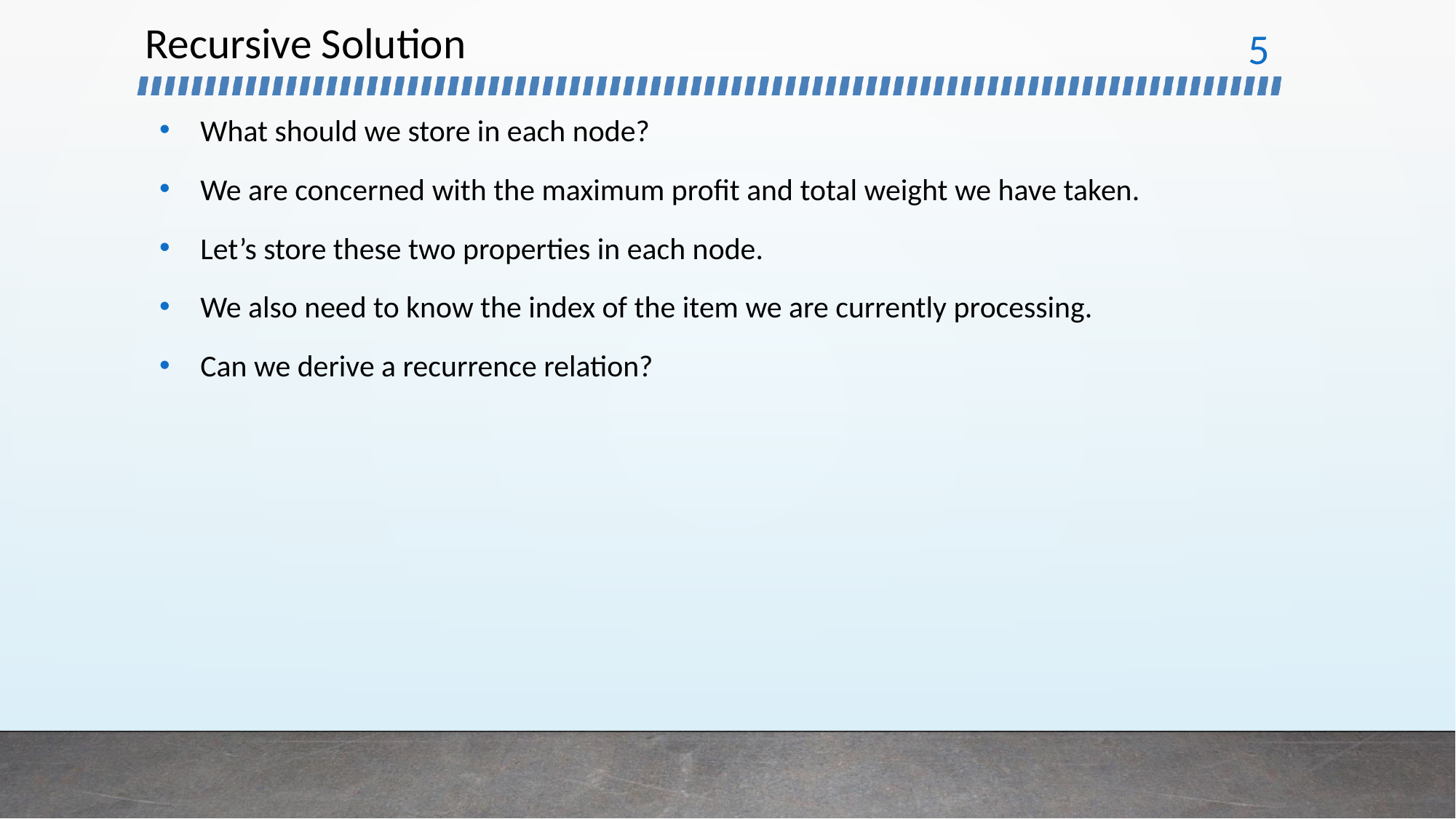

# Recursive Solution
5
What should we store in each node?
We are concerned with the maximum profit and total weight we have taken.
Let’s store these two properties in each node.
We also need to know the index of the item we are currently processing.
Can we derive a recurrence relation?